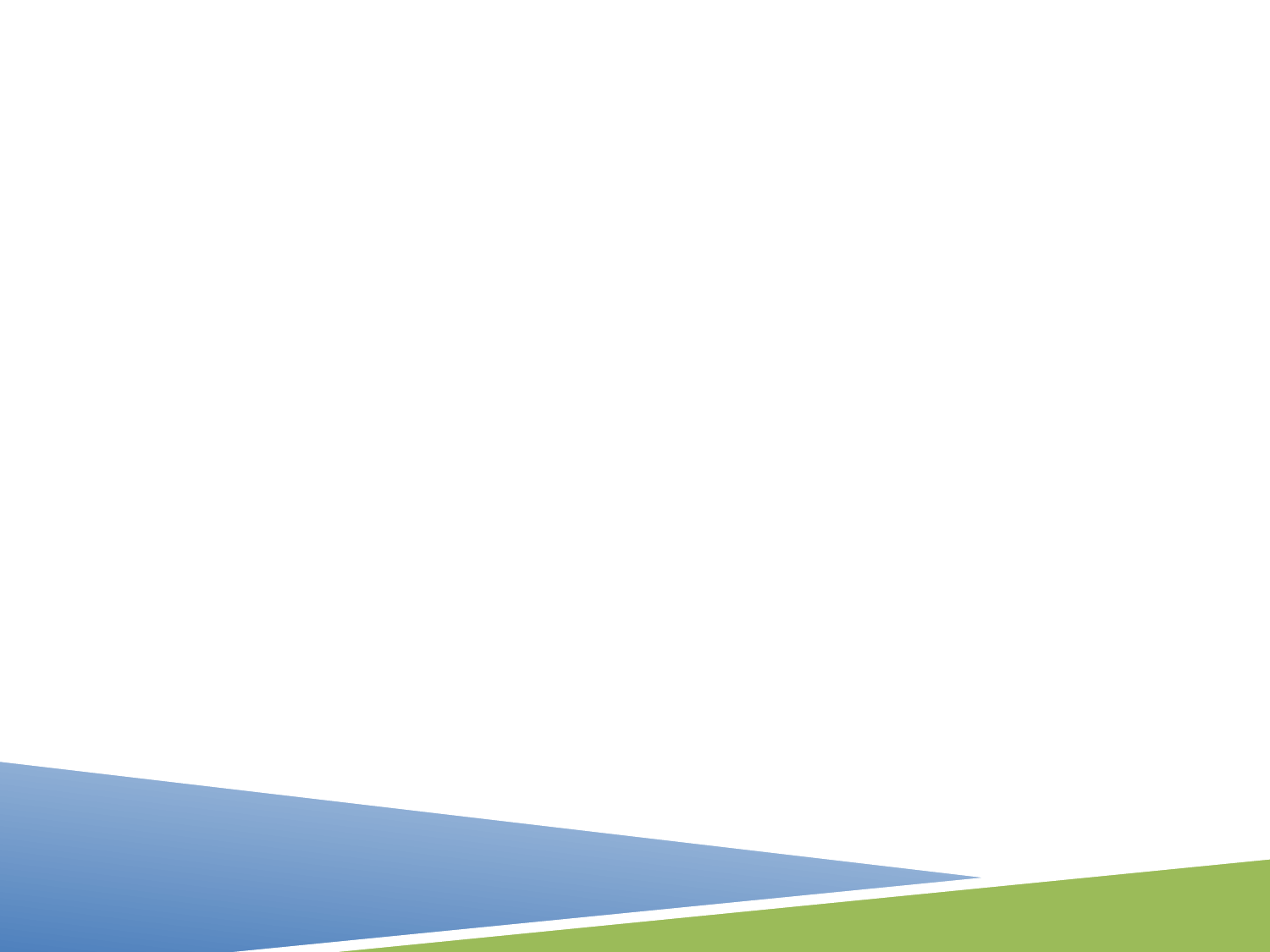

What is the answer?
var b= "10";
var c= "100";
var calculation= c + b;